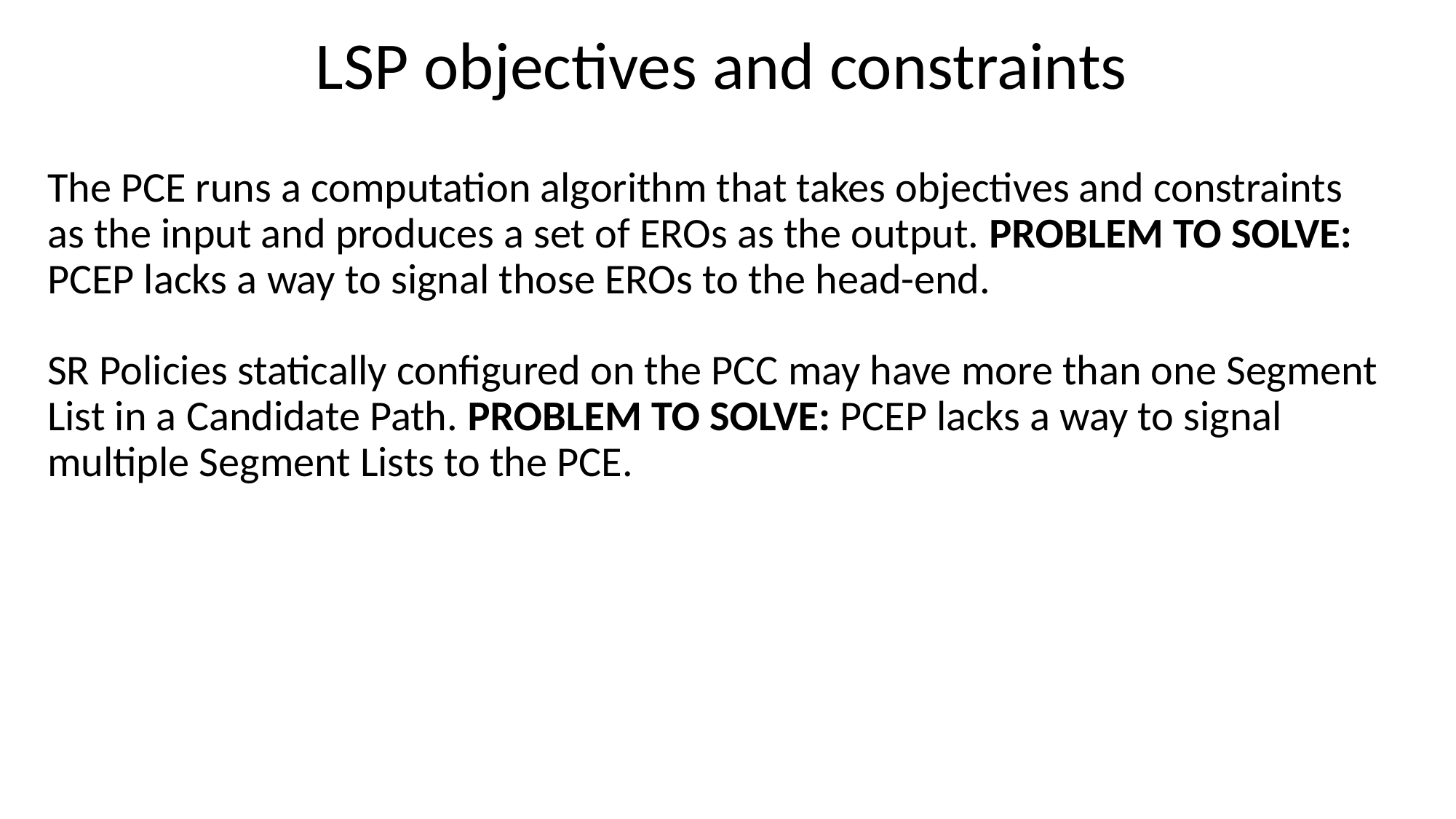

# LSP objectives and constraints
The PCE runs a computation algorithm that takes objectives and constraints as the input and produces a set of EROs as the output. PROBLEM TO SOLVE: PCEP lacks a way to signal those EROs to the head-end.

SR Policies statically configured on the PCC may have more than one Segment List in a Candidate Path. PROBLEM TO SOLVE: PCEP lacks a way to signal multiple Segment Lists to the PCE.